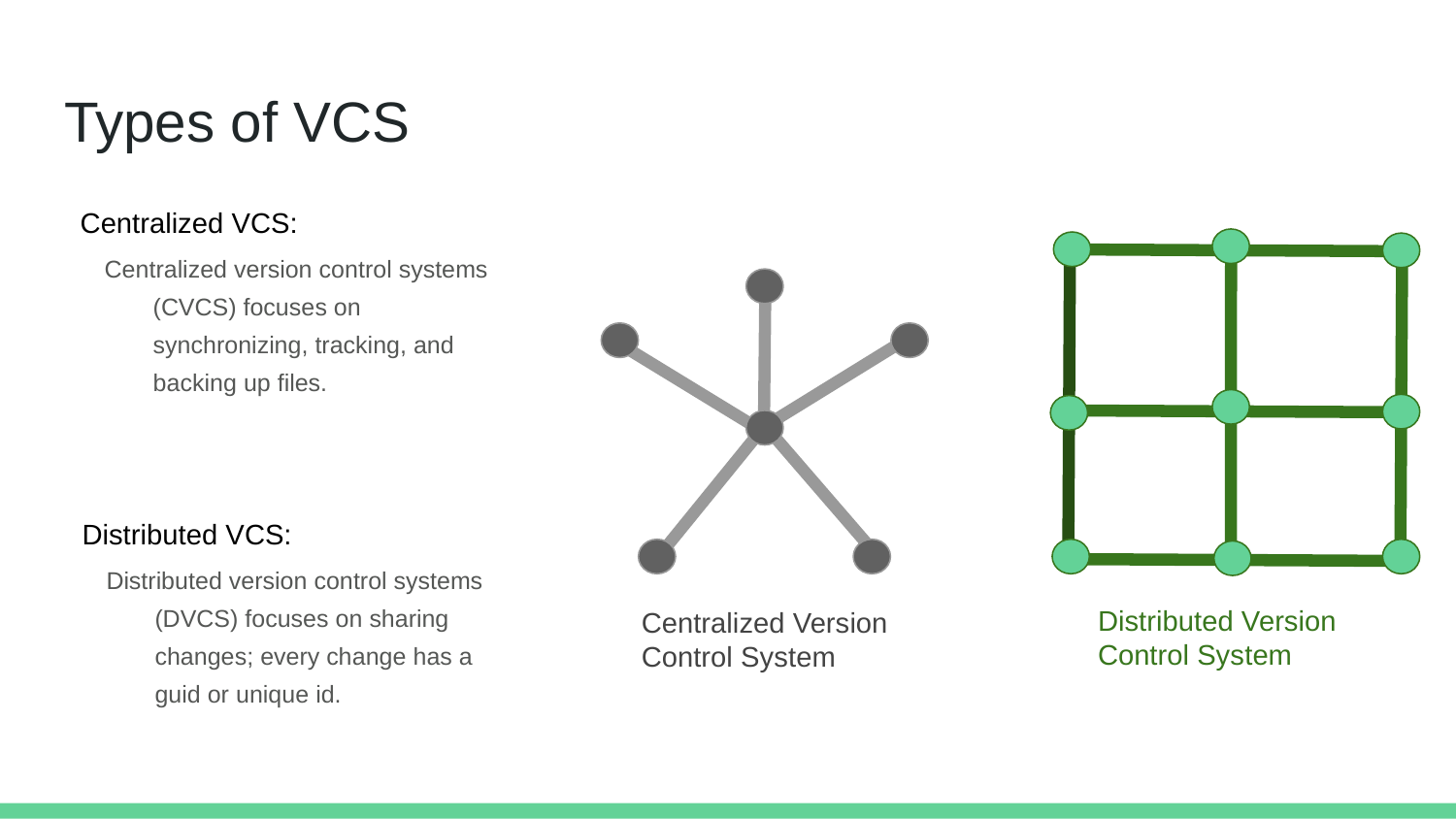

# Types of VCS
Centralized VCS:
Centralized version control systems (CVCS) focuses on synchronizing, tracking, and backing up files.

Distributed VCS:
Distributed version control systems (DVCS) focuses on sharing changes; every change has a guid or unique id.

Distributed Version Control System
Centralized Version Control System